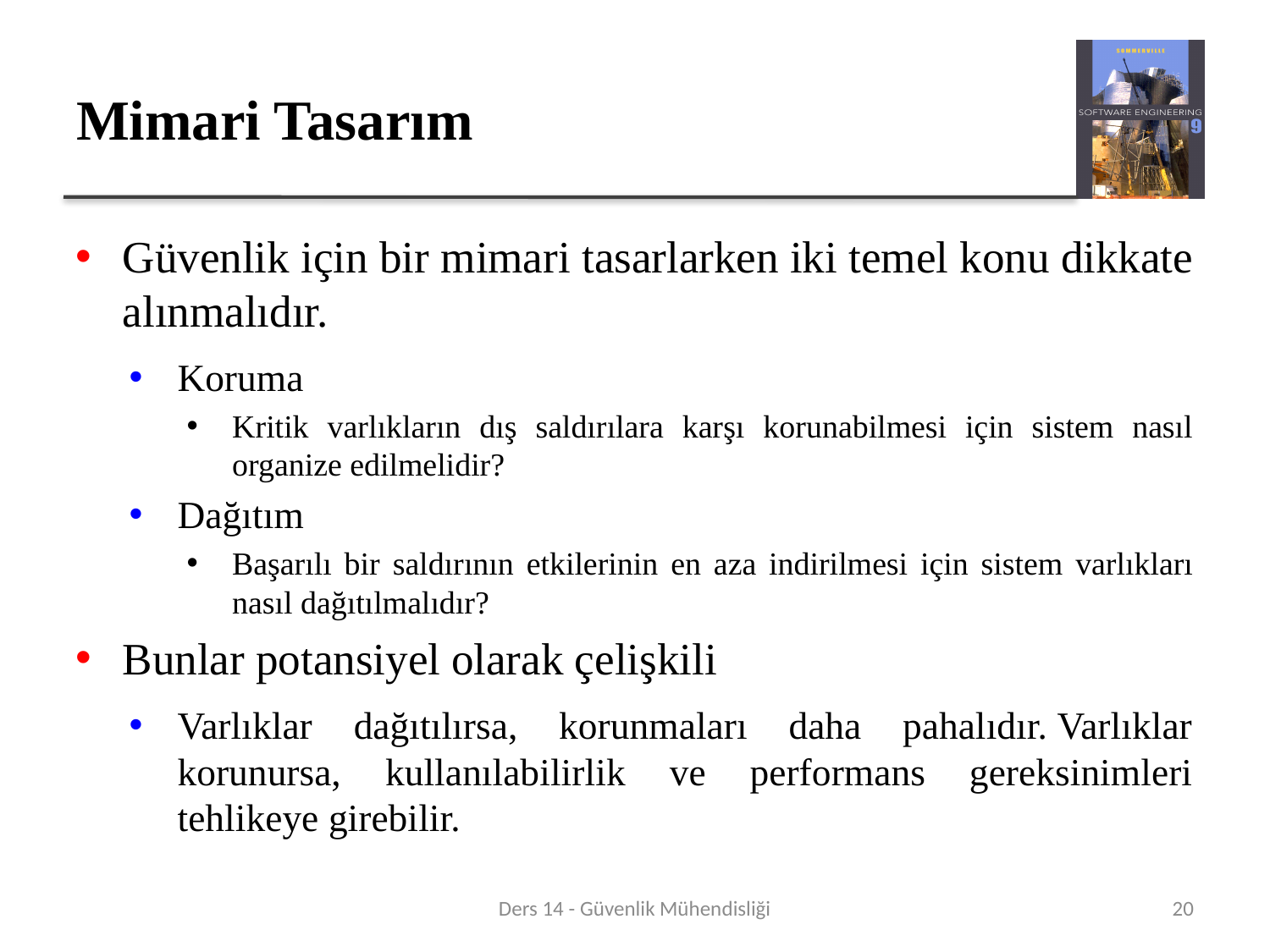

# Mimari Tasarım
Güvenlik için bir mimari tasarlarken iki temel konu dikkate alınmalıdır.
Koruma
Kritik varlıkların dış saldırılara karşı korunabilmesi için sistem nasıl organize edilmelidir?
Dağıtım
Başarılı bir saldırının etkilerinin en aza indirilmesi için sistem varlıkları nasıl dağıtılmalıdır?
Bunlar potansiyel olarak çelişkili
Varlıklar dağıtılırsa, korunmaları daha pahalıdır. Varlıklar korunursa, kullanılabilirlik ve performans gereksinimleri tehlikeye girebilir.
Ders 14 - Güvenlik Mühendisliği
20